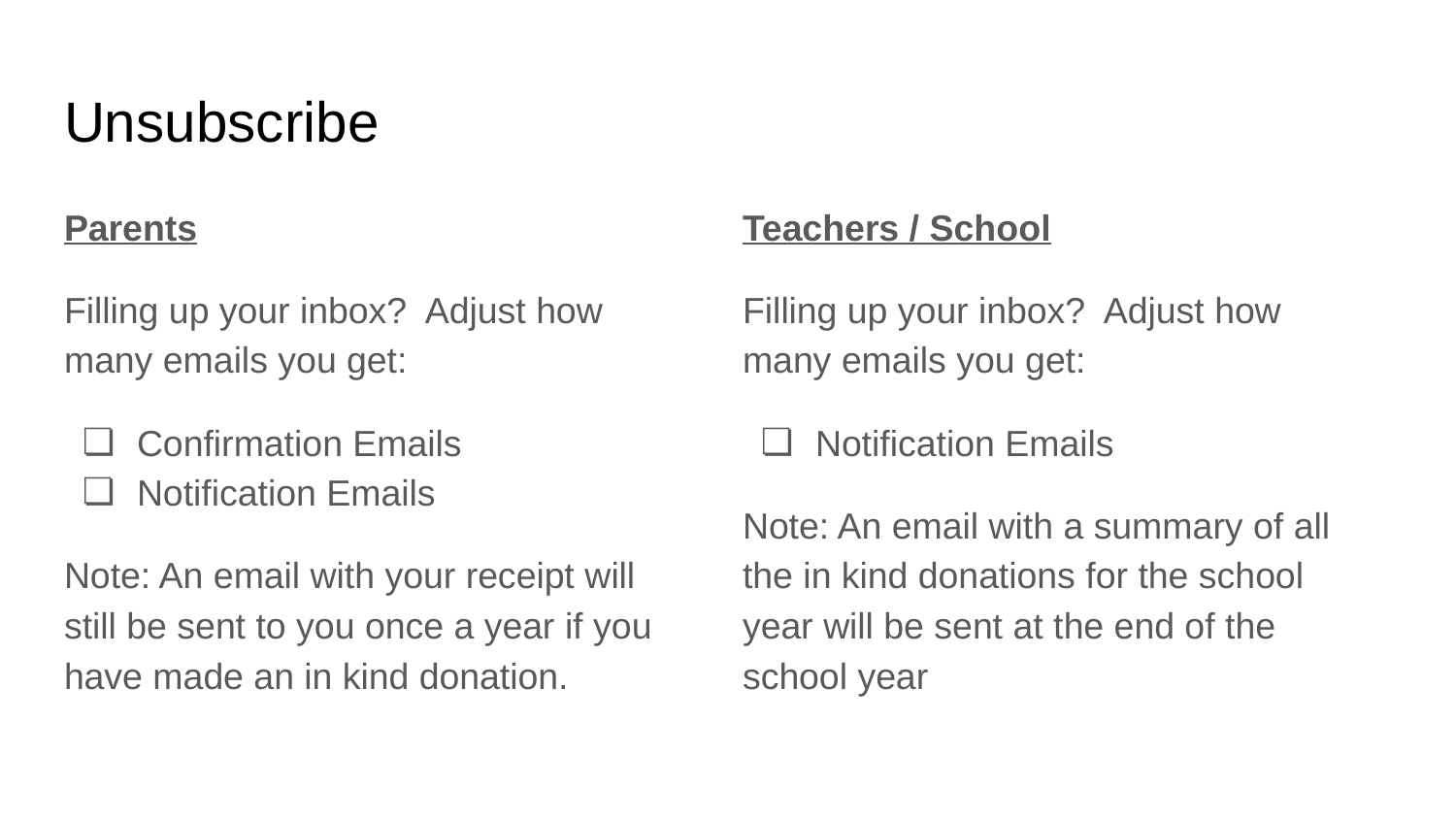

# Unsubscribe
Parents
Filling up your inbox?  Adjust how many emails you get:
Confirmation Emails
Notification Emails
Note: An email with your receipt will still be sent to you once a year if you have made an in kind donation.
Teachers / School
Filling up your inbox?  Adjust how many emails you get:
Notification Emails
Note: An email with a summary of all the in kind donations for the school year will be sent at the end of the school year